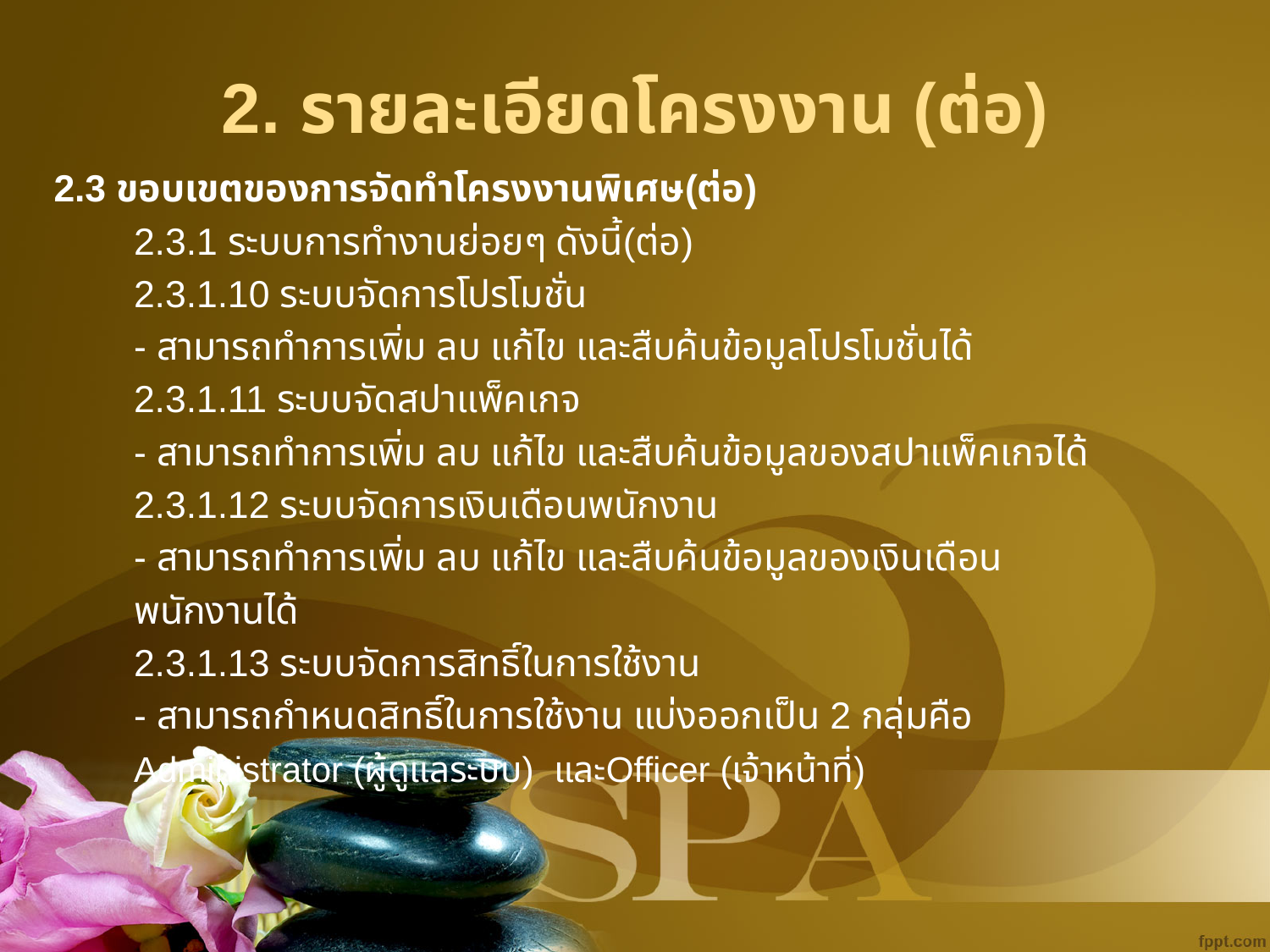

# 2. รายละเอียดโครงงาน (ต่อ)
2.3 ขอบเขตของการจัดทำโครงงานพิเศษ(ต่อ)
	2.3.1 ระบบการทำงานย่อยๆ ดังนี้(ต่อ)
		2.3.1.10 ระบบจัดการโปรโมชั่น
			- สามารถทำการเพิ่ม ลบ แก้ไข และสืบค้นข้อมูลโปรโมชั่นได้
		2.3.1.11 ระบบจัดสปาแพ็คเกจ
			- สามารถทำการเพิ่ม ลบ แก้ไข และสืบค้นข้อมูลของสปาแพ็คเกจได้
		2.3.1.12 ระบบจัดการเงินเดือนพนักงาน
			- สามารถทำการเพิ่ม ลบ แก้ไข และสืบค้นข้อมูลของเงินเดือน
			พนักงานได้
		2.3.1.13 ระบบจัดการสิทธิ์ในการใช้งาน
			- สามารถกำหนดสิทธิ์ในการใช้งาน แบ่งออกเป็น 2 กลุ่มคือ
			Administrator (ผู้ดูแลระบบ)  และOfficer (เจ้าหน้าที่)